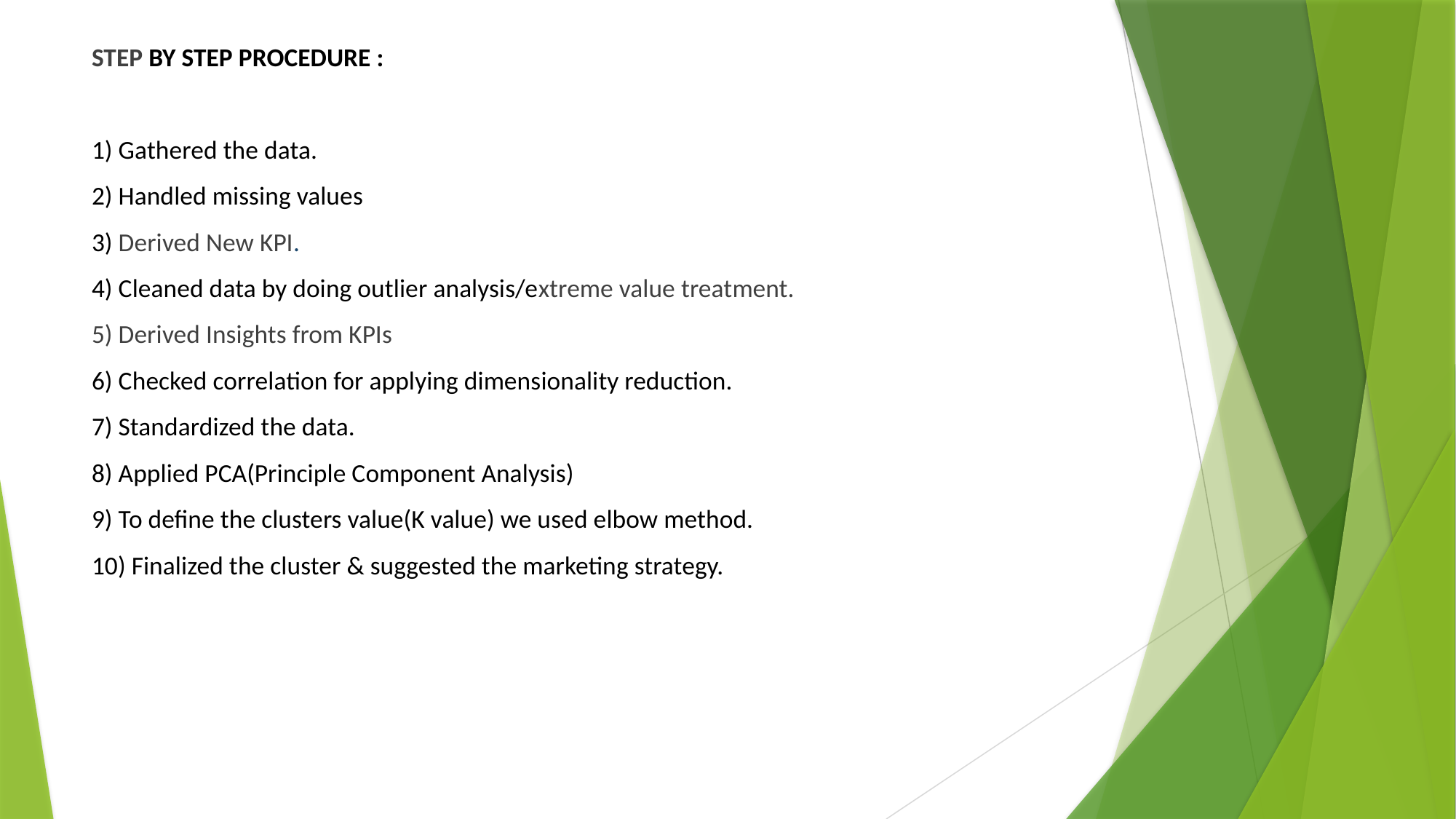

STEP BY STEP PROCEDURE :

1) Gathered the data.
2) Handled missing values
3) Derived New KPI.
4) Cleaned data by doing outlier analysis/extreme value treatment.
5) Derived Insights from KPIs
6) Checked correlation for applying dimensionality reduction.
7) Standardized the data.
8) Applied PCA(Principle Component Analysis)
9) To define the clusters value(K value) we used elbow method.
10) Finalized the cluster & suggested the marketing strategy.